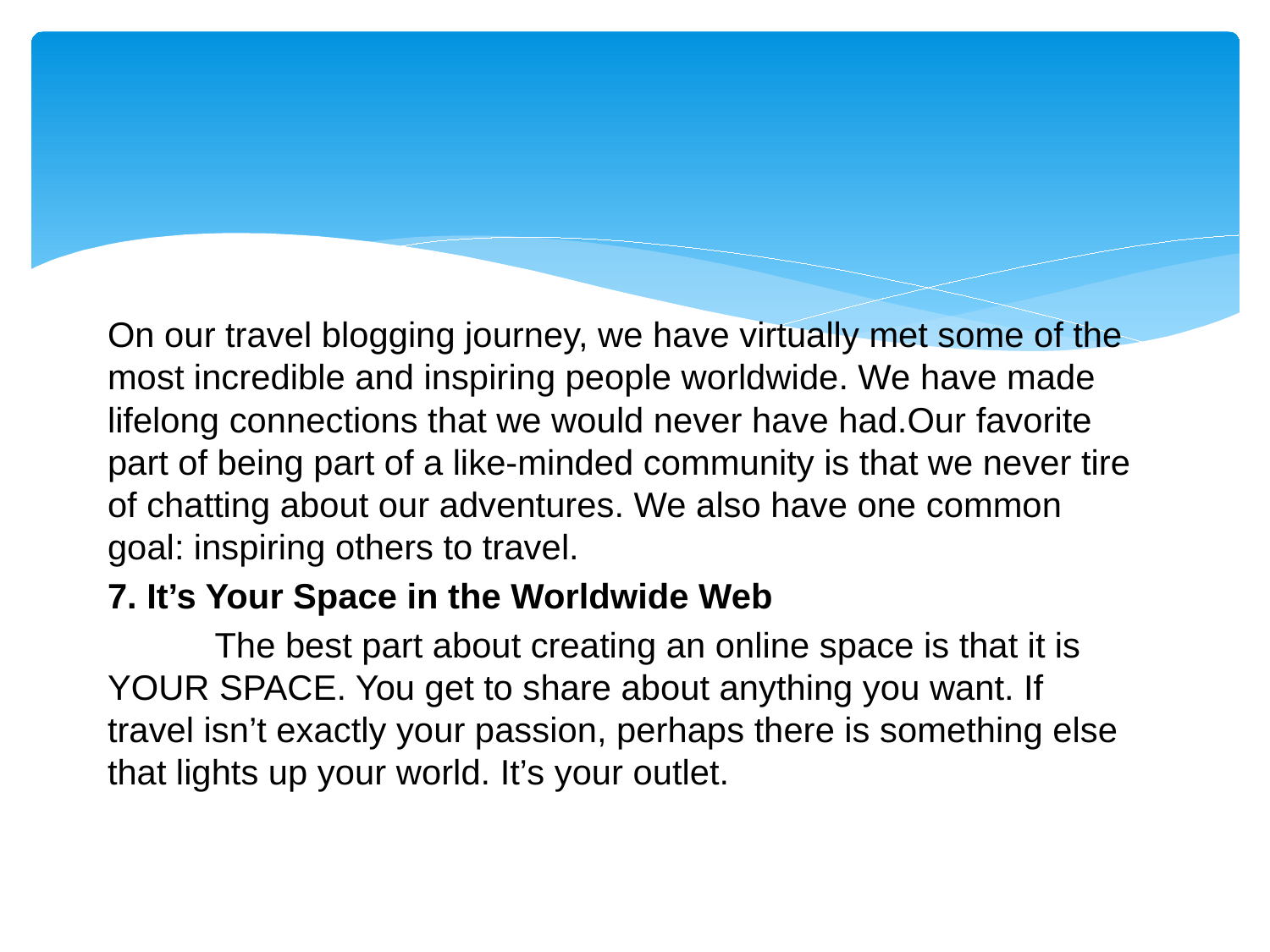

On our travel blogging journey, we have virtually met some of the most incredible and inspiring people worldwide. We have made lifelong connections that we would never have had.Our favorite part of being part of a like-minded community is that we never tire of chatting about our adventures. We also have one common goal: inspiring others to travel.
7. It’s Your Space in the Worldwide Web
           The best part about creating an online space is that it is YOUR SPACE. You get to share about anything you want. If travel isn’t exactly your passion, perhaps there is something else that lights up your world. It’s your outlet.